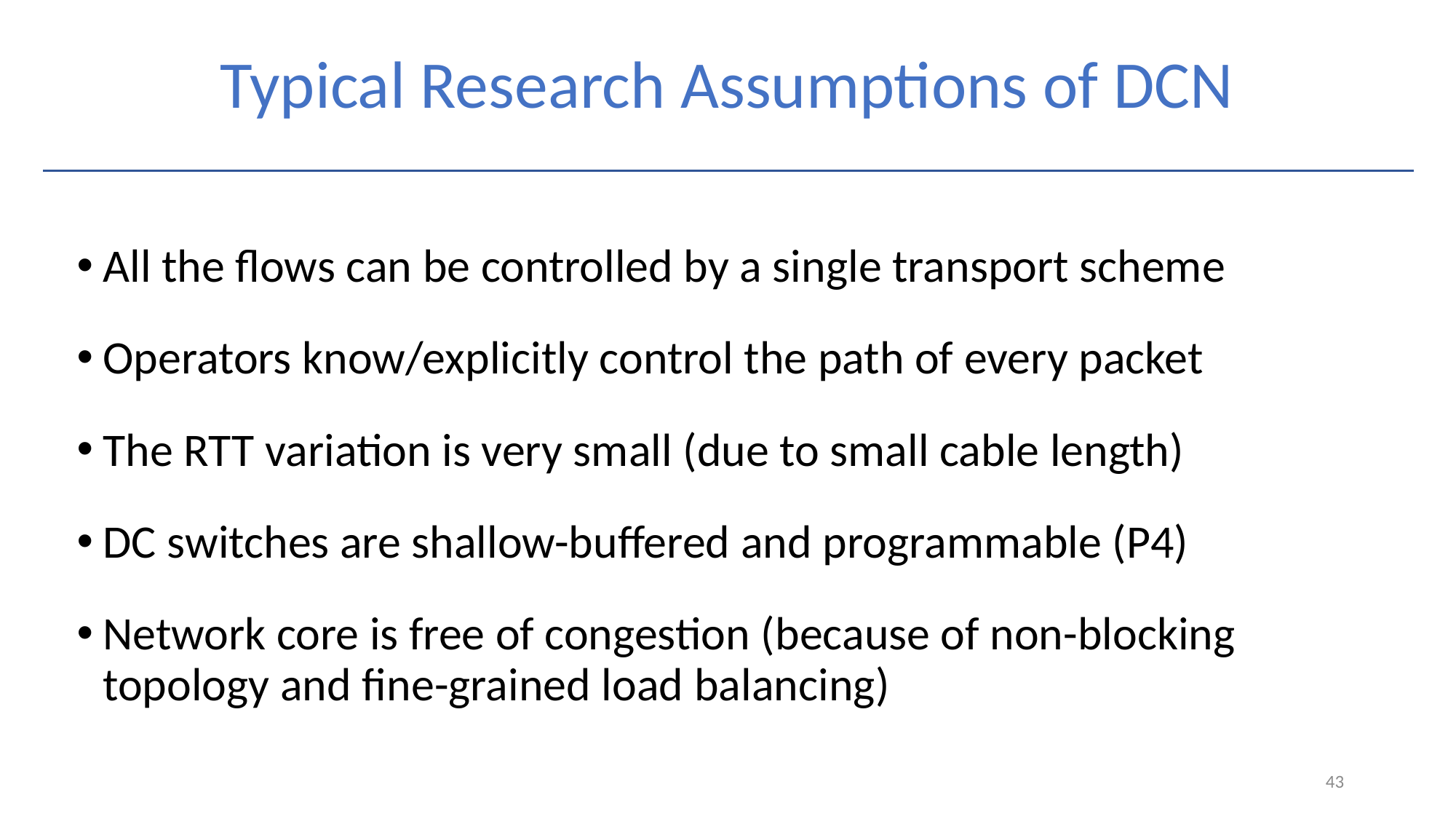

# Typical Research Assumptions of DCN
All the flows can be controlled by a single transport scheme

Operators know/explicitly control the path of every packet

The RTT variation is very small (due to small cable length)

DC switches are shallow-buffered and programmable (P4)

Network core is free of congestion (because of non-blocking topology and fine-grained load balancing)
43